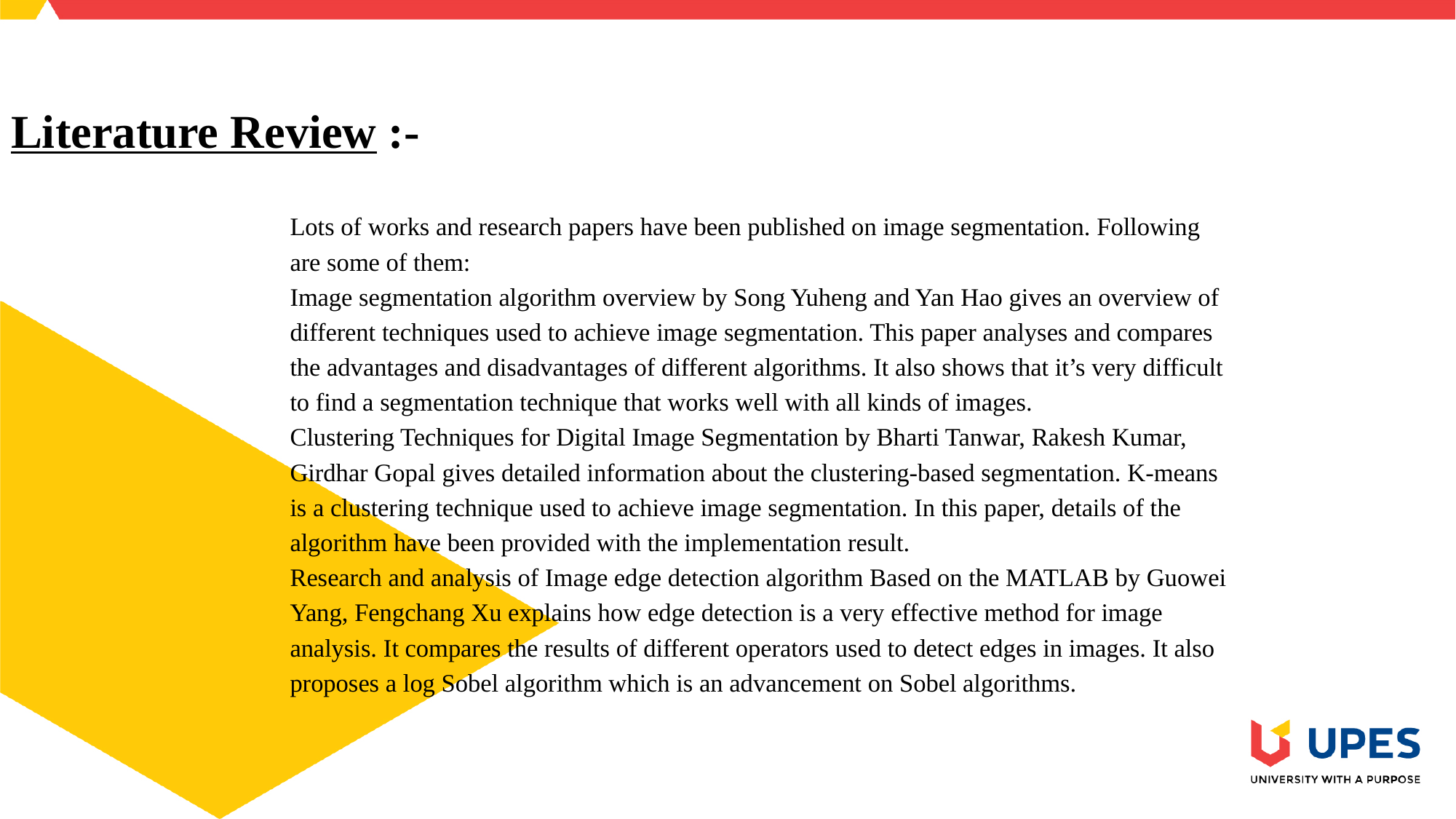

# Literature Review :-
Lots of works and research papers have been published on image segmentation. Following
are some of them:
Image segmentation algorithm overview by Song Yuheng and Yan Hao gives an overview of
different techniques used to achieve image segmentation. This paper analyses and compares
the advantages and disadvantages of different algorithms. It also shows that it’s very difficult
to find a segmentation technique that works well with all kinds of images.
Clustering Techniques for Digital Image Segmentation by Bharti Tanwar, Rakesh Kumar,
Girdhar Gopal gives detailed information about the clustering-based segmentation. K-means
is a clustering technique used to achieve image segmentation. In this paper, details of the
algorithm have been provided with the implementation result.
Research and analysis of Image edge detection algorithm Based on the MATLAB by Guowei
Yang, Fengchang Xu explains how edge detection is a very effective method for image
analysis. It compares the results of different operators used to detect edges in images. It also
proposes a log Sobel algorithm which is an advancement on Sobel algorithms.